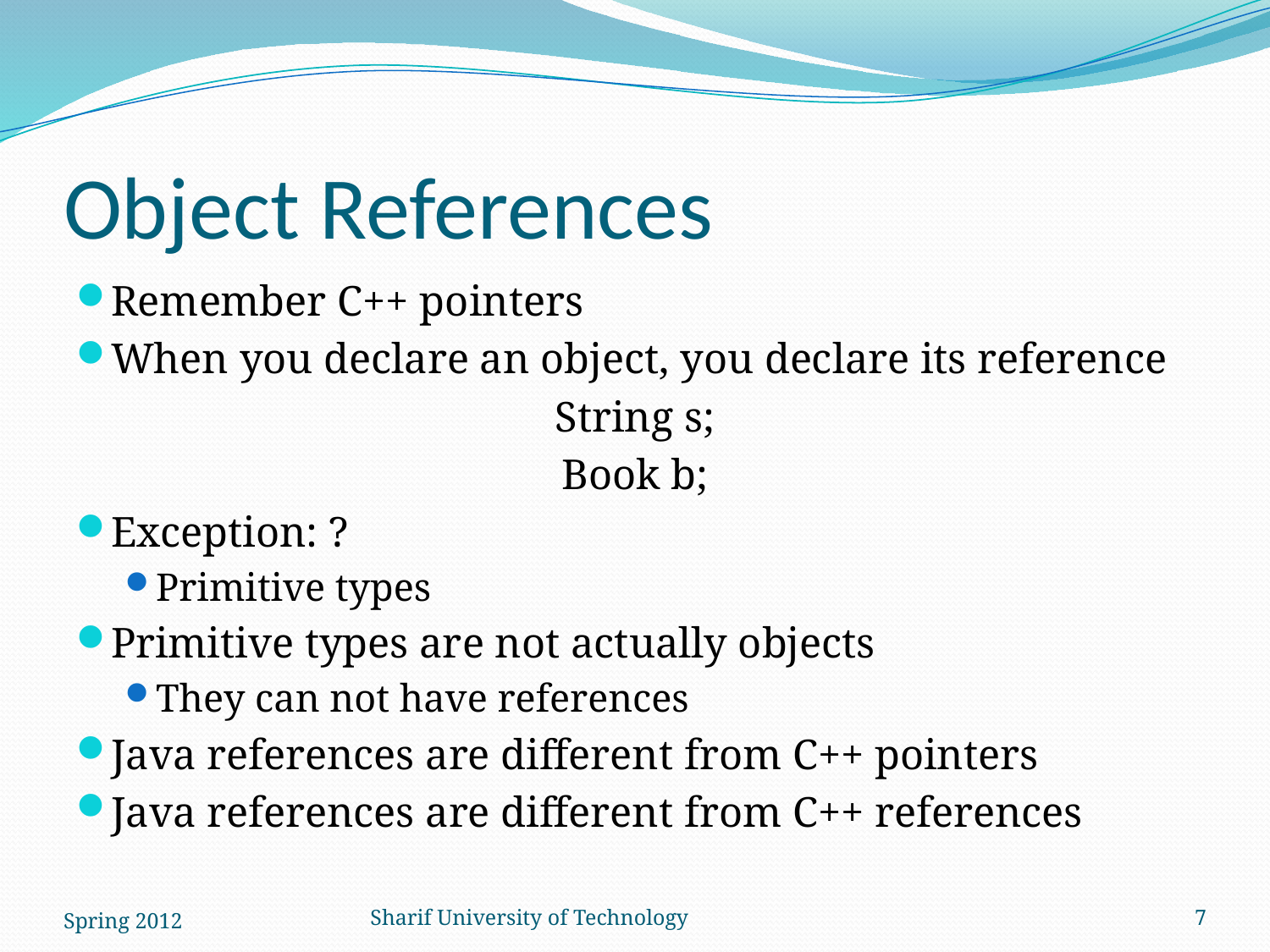

# Object References
Remember C++ pointers
When you declare an object, you declare its reference
String s;
Book b;
Exception: ?
Primitive types
Primitive types are not actually objects
They can not have references
Java references are different from C++ pointers
Java references are different from C++ references

Spring 2012
Sharif University of Technology
7